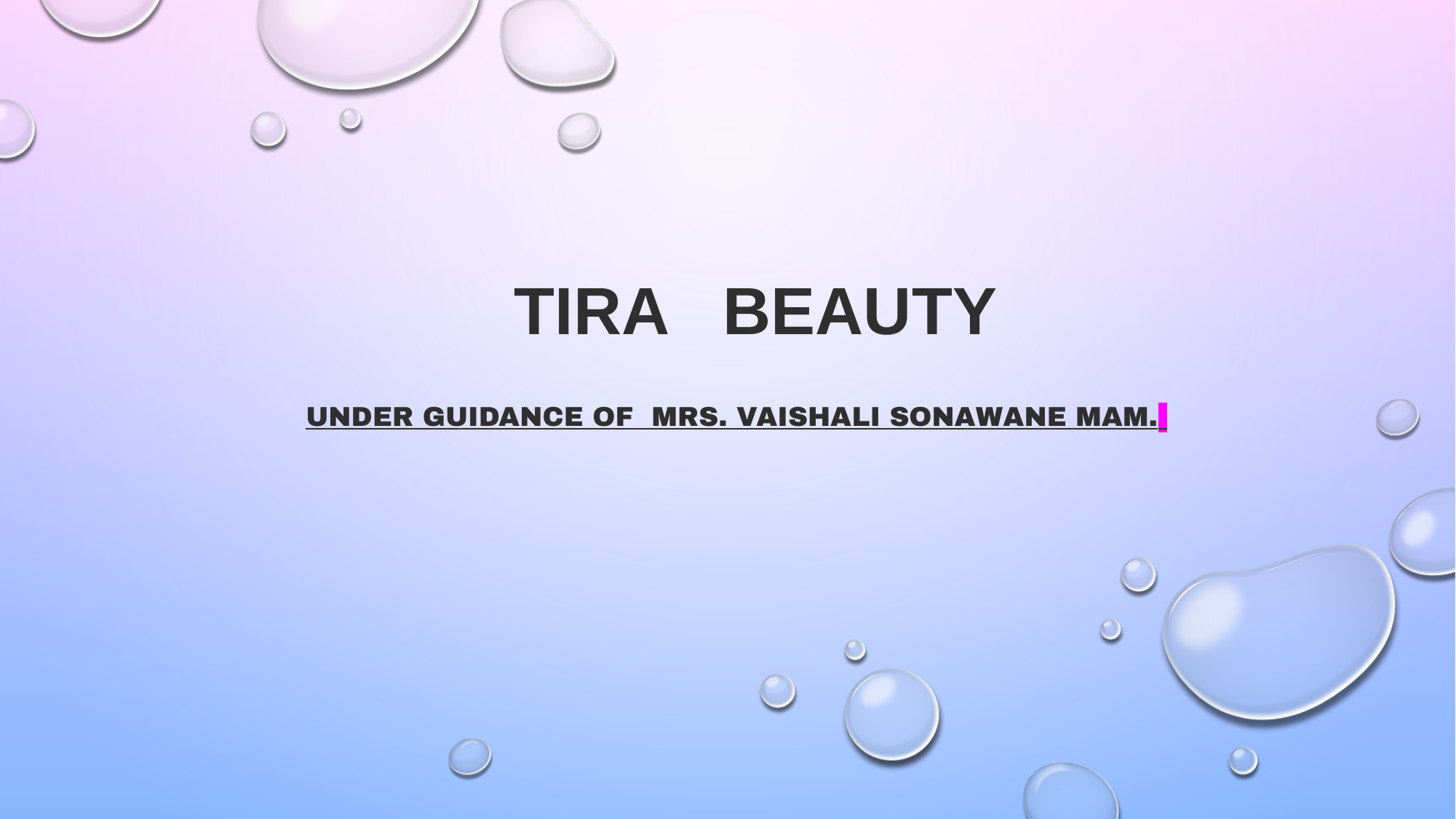

# Tira   Beauty
Under Guidance of  Mrs. Vaishali Sonawane Mam.